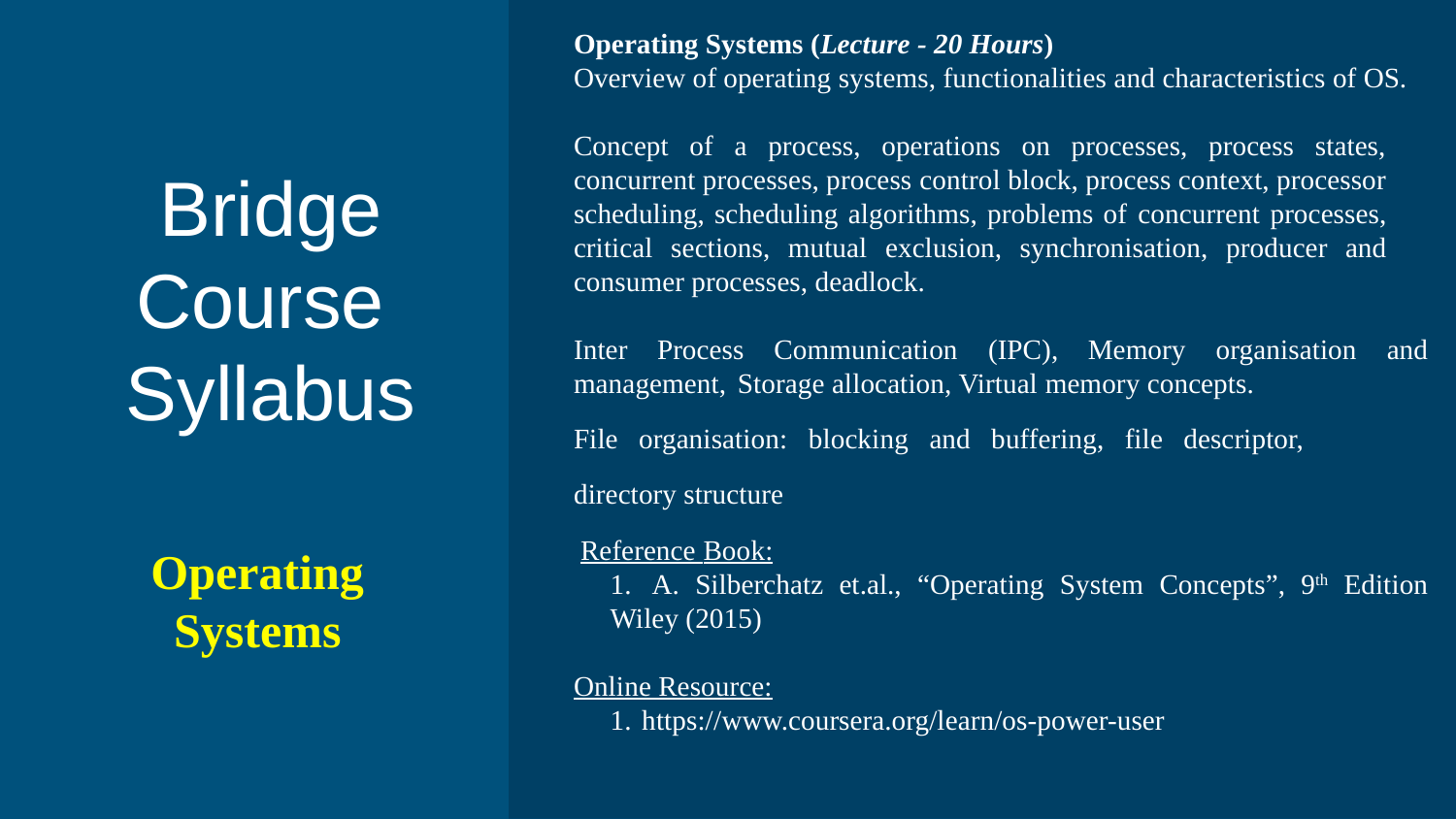

Operating Systems (Lecture - 20 Hours)
Overview of operating systems, functionalities and characteristics of OS.

Concept of a process, operations on processes, process states, concurrent processes, process control block, process context, processor scheduling, scheduling algorithms, problems of concurrent processes, critical sections, mutual exclusion, synchronisation, producer and consumer processes, deadlock.

Inter Process Communication (IPC), Memory organisation and management, Storage allocation, Virtual memory concepts.
File organisation: blocking and buffering, file descriptor, directory structure
 Reference Book:
1. A. Silberchatz et.al., “Operating System Concepts”, 9th Edition Wiley (2015)

Online Resource:
1. https://www.coursera.org/learn/os-power-user
# Bridge Course Syllabus
Operating Systems